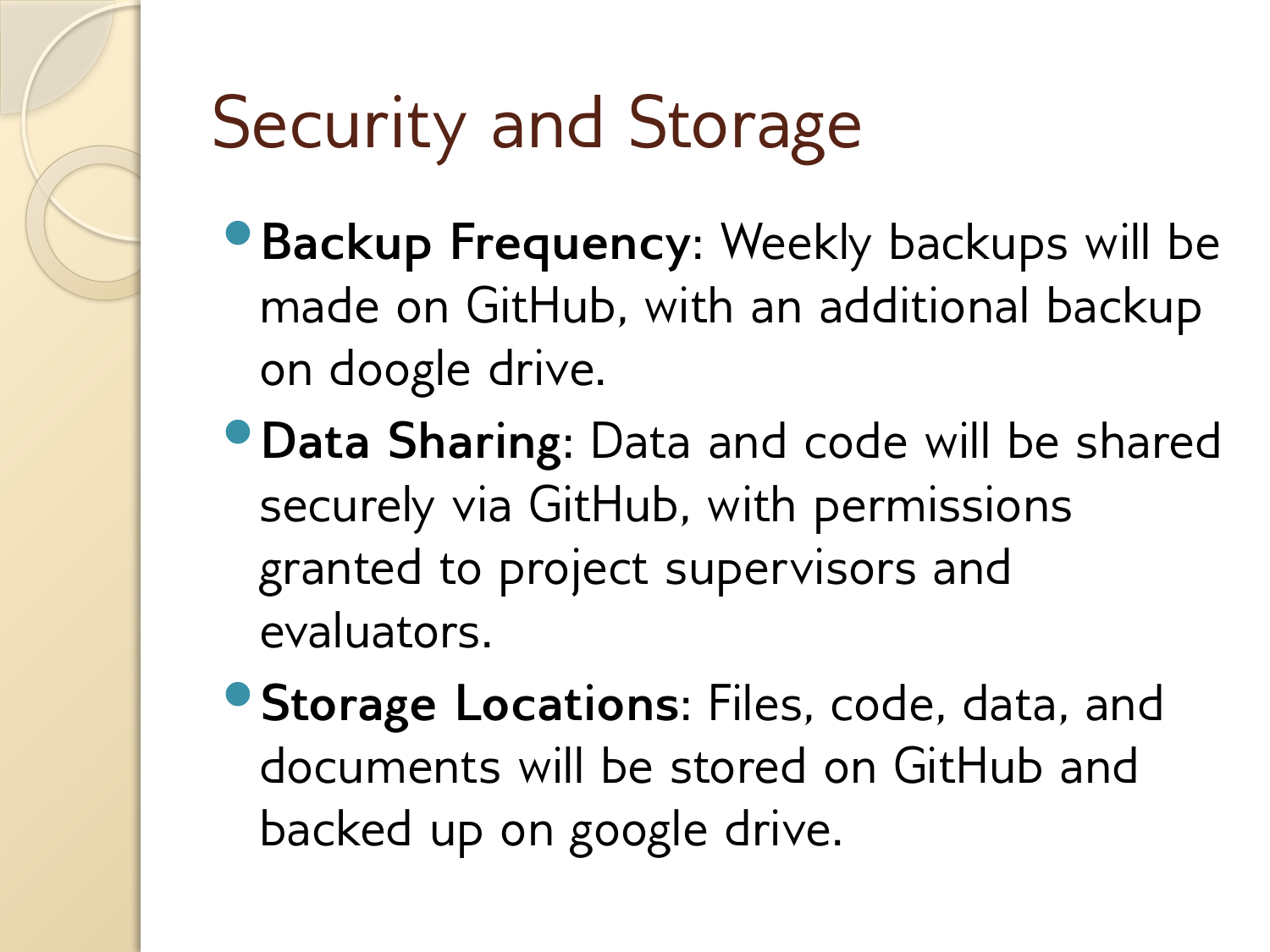

# Security and Storage
Backup Frequency: Weekly backups will be made on GitHub, with an additional backup on doogle drive.
Data Sharing: Data and code will be shared securely via GitHub, with permissions granted to project supervisors and evaluators.
Storage Locations: Files, code, data, and documents will be stored on GitHub and backed up on google drive.